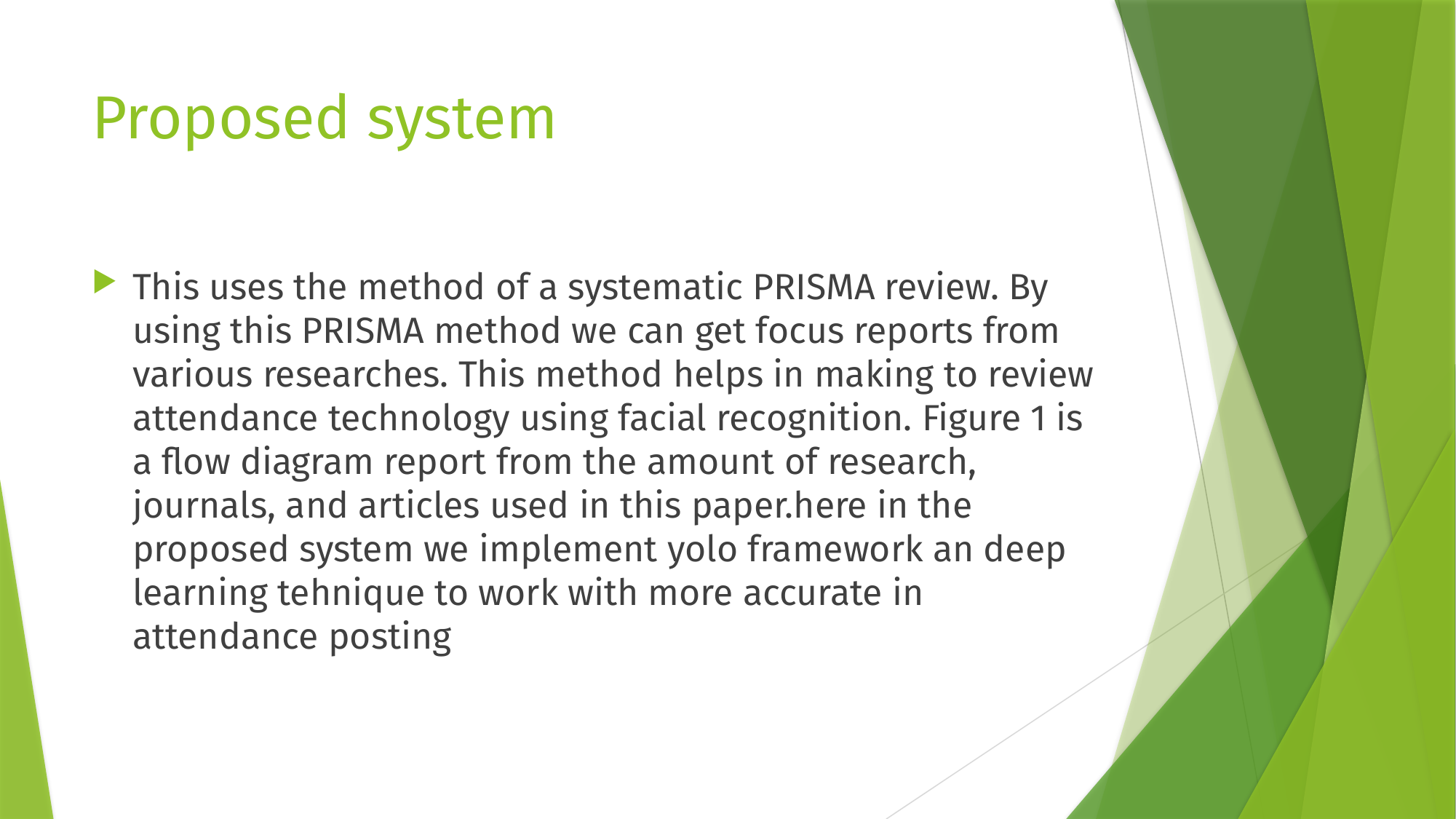

# Proposed system
This uses the method of a systematic PRISMA review. By using this PRISMA method we can get focus reports from various researches. This method helps in making to review attendance technology using facial recognition. Figure 1 is a ﬂow diagram report from the amount of research, journals, and articles used in this paper.here in the proposed system we implement yolo framework an deep learning tehnique to work with more accurate in attendance posting